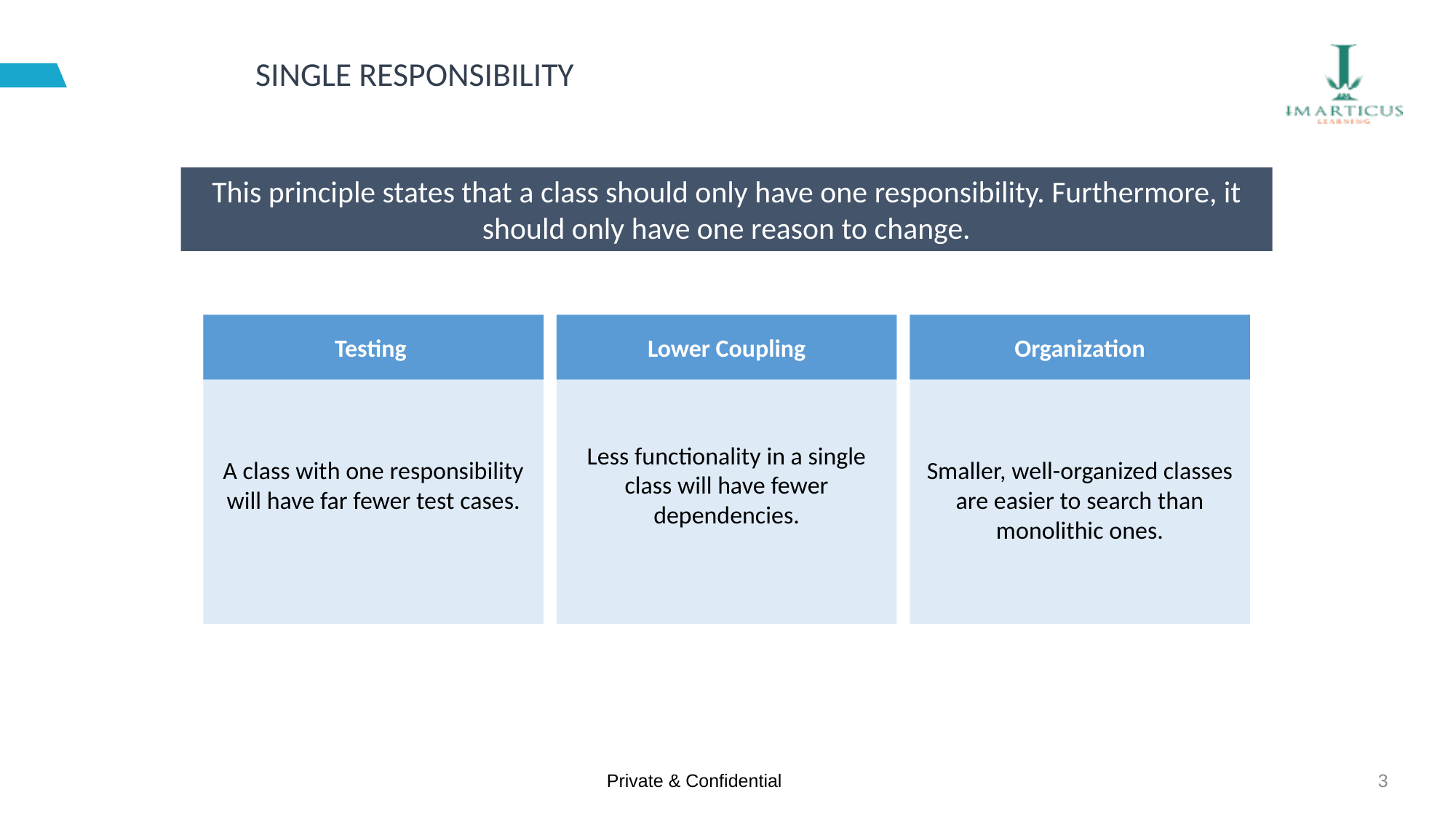

# SINGLE RESPONSIBILITY
This principle states that a class should only have one responsibility. Furthermore, it should only have one reason to change.

A class with one responsibility will have far fewer test cases.

Less functionality in a single class will have fewer dependencies.

Smaller, well-organized classes are easier to search than monolithic ones.
Testing
Lower Coupling
Organization